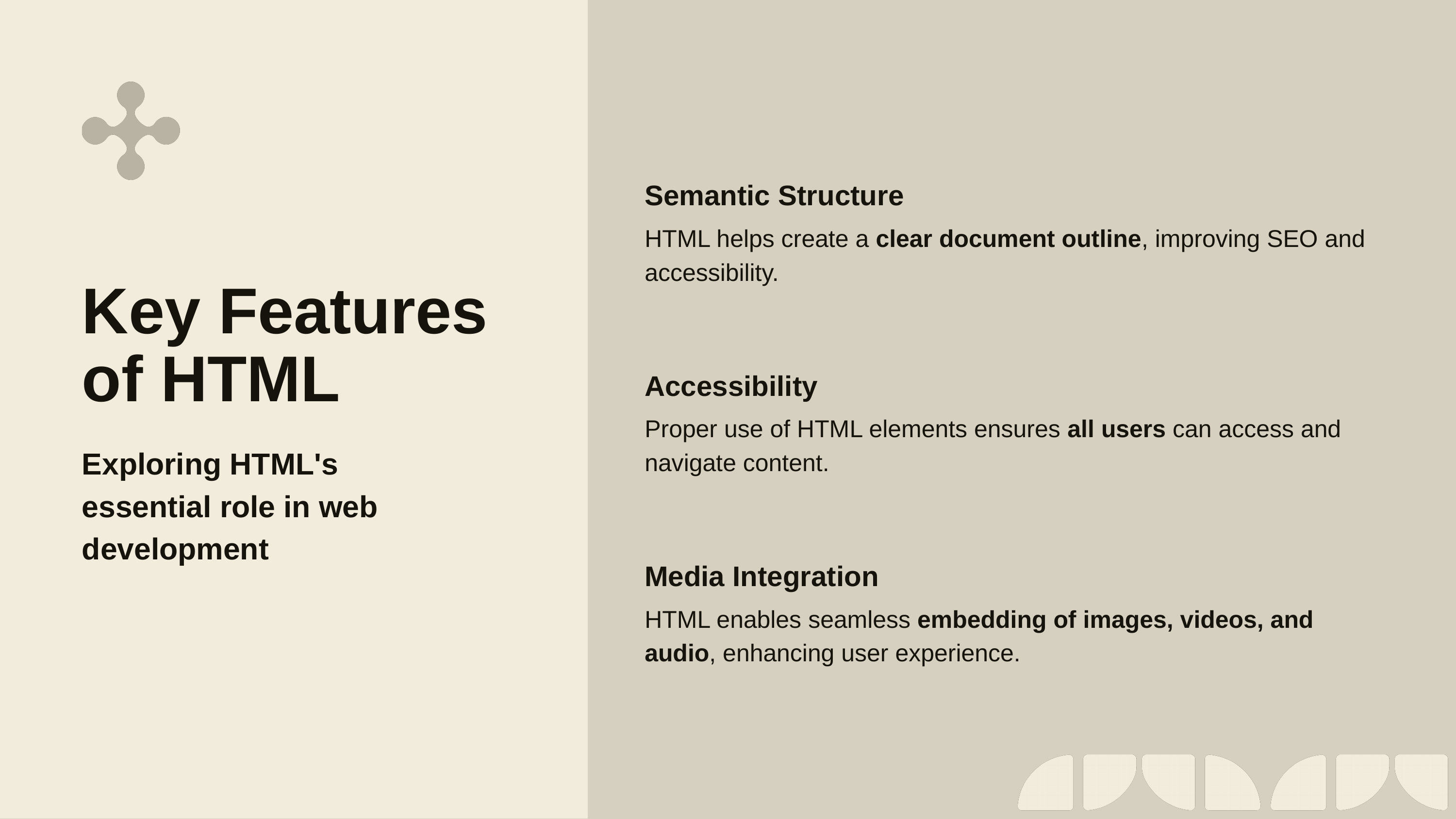

Semantic Structure
HTML helps create a clear document outline, improving SEO and accessibility.
Key Features of HTML
Exploring HTML's essential role in web development
Accessibility
Proper use of HTML elements ensures all users can access and navigate content.
Media Integration
HTML enables seamless embedding of images, videos, and audio, enhancing user experience.